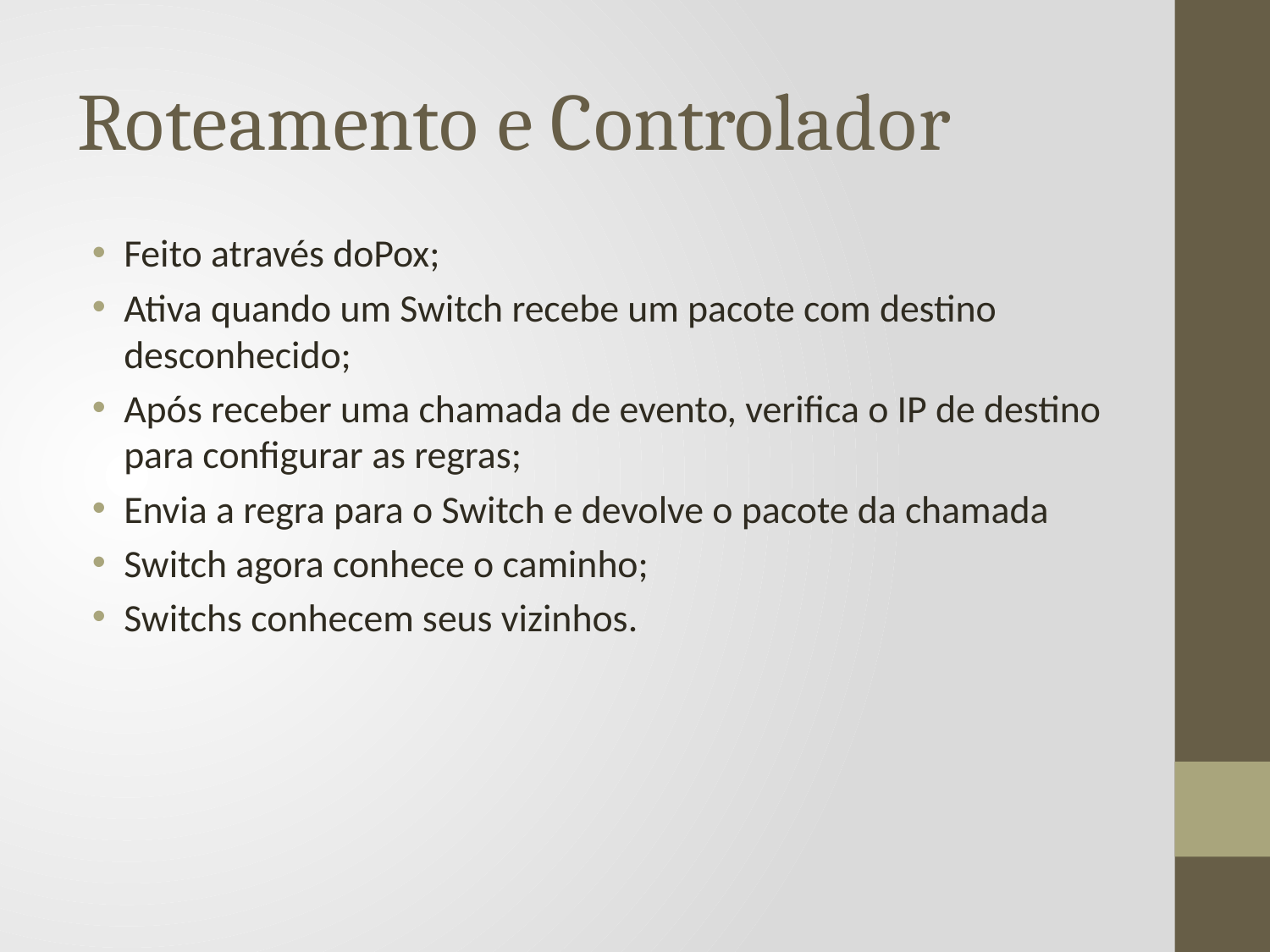

# Roteamento e Controlador
Feito através doPox;
Ativa quando um Switch recebe um pacote com destino desconhecido;
Após receber uma chamada de evento, verifica o IP de destino para configurar as regras;
Envia a regra para o Switch e devolve o pacote da chamada
Switch agora conhece o caminho;
Switchs conhecem seus vizinhos.